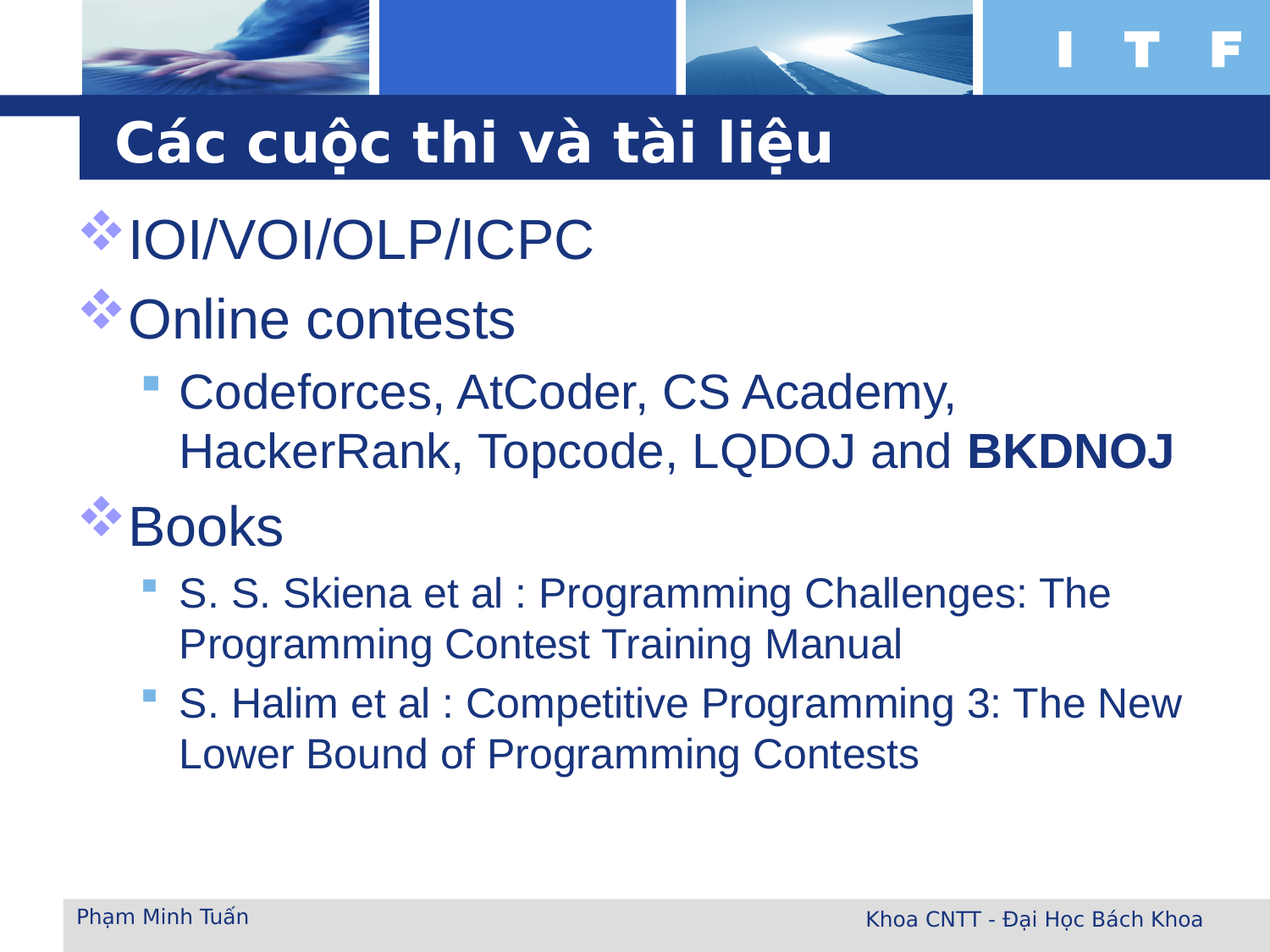

# Các cuộc thi và tài liệu
IOI/VOI/OLP/ICPC
Online contests
Codeforces, AtCoder, CS Academy, HackerRank, Topcode, LQDOJ and BKDNOJ
Books
S. S. Skiena et al : Programming Challenges: The Programming Contest Training Manual
S. Halim et al : Competitive Programming 3: The New Lower Bound of Programming Contests

Phạm Minh Tuấn
Khoa CNTT - Đại Học Bách Khoa